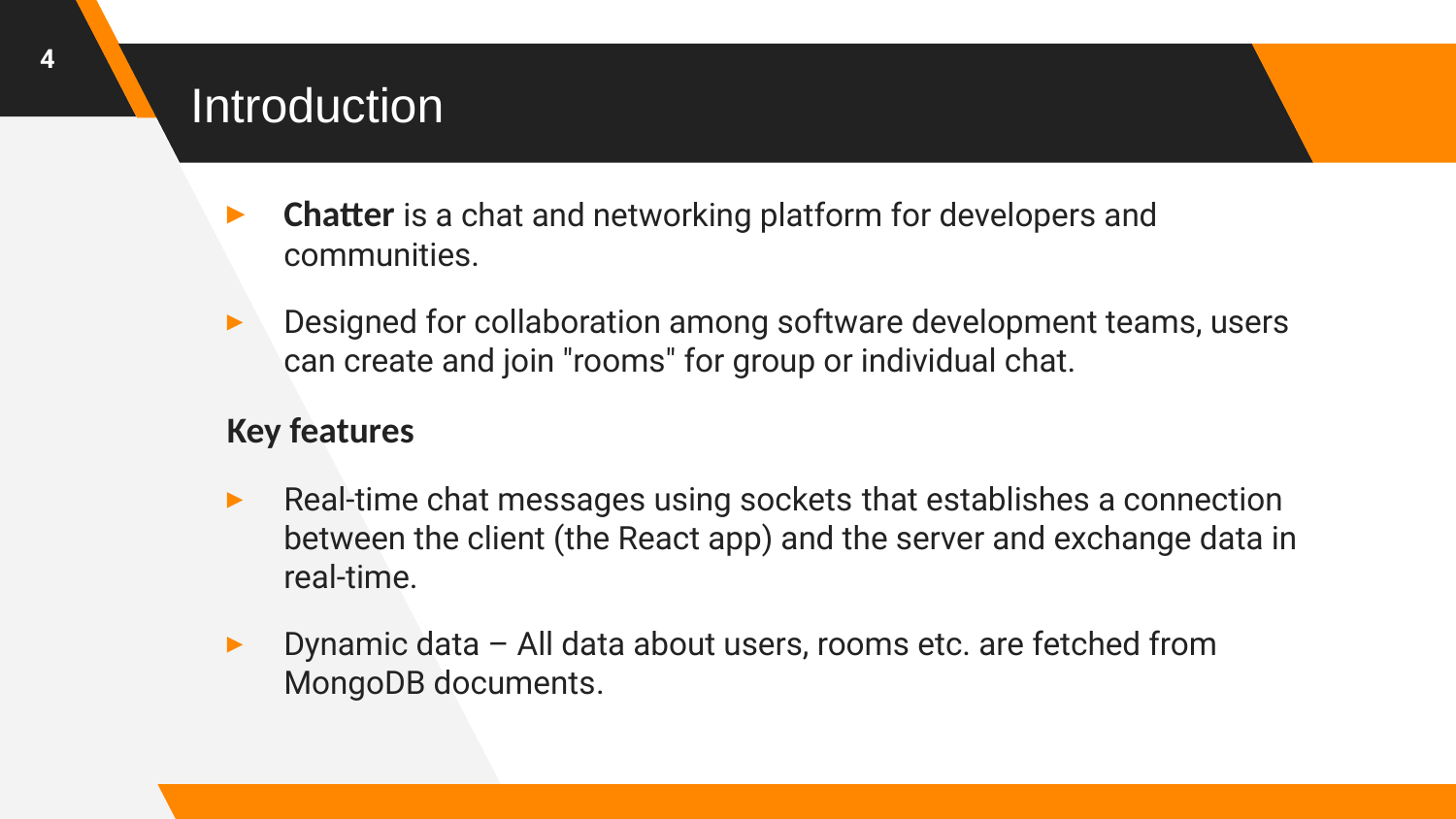

4
# Introduction
Chatter is a chat and networking platform for developers and communities.
Designed for collaboration among software development teams, users can create and join "rooms" for group or individual chat.
Key features
Real-time chat messages using sockets that establishes a connection between the client (the React app) and the server and exchange data in real-time.
Dynamic data – All data about users, rooms etc. are fetched from MongoDB documents.